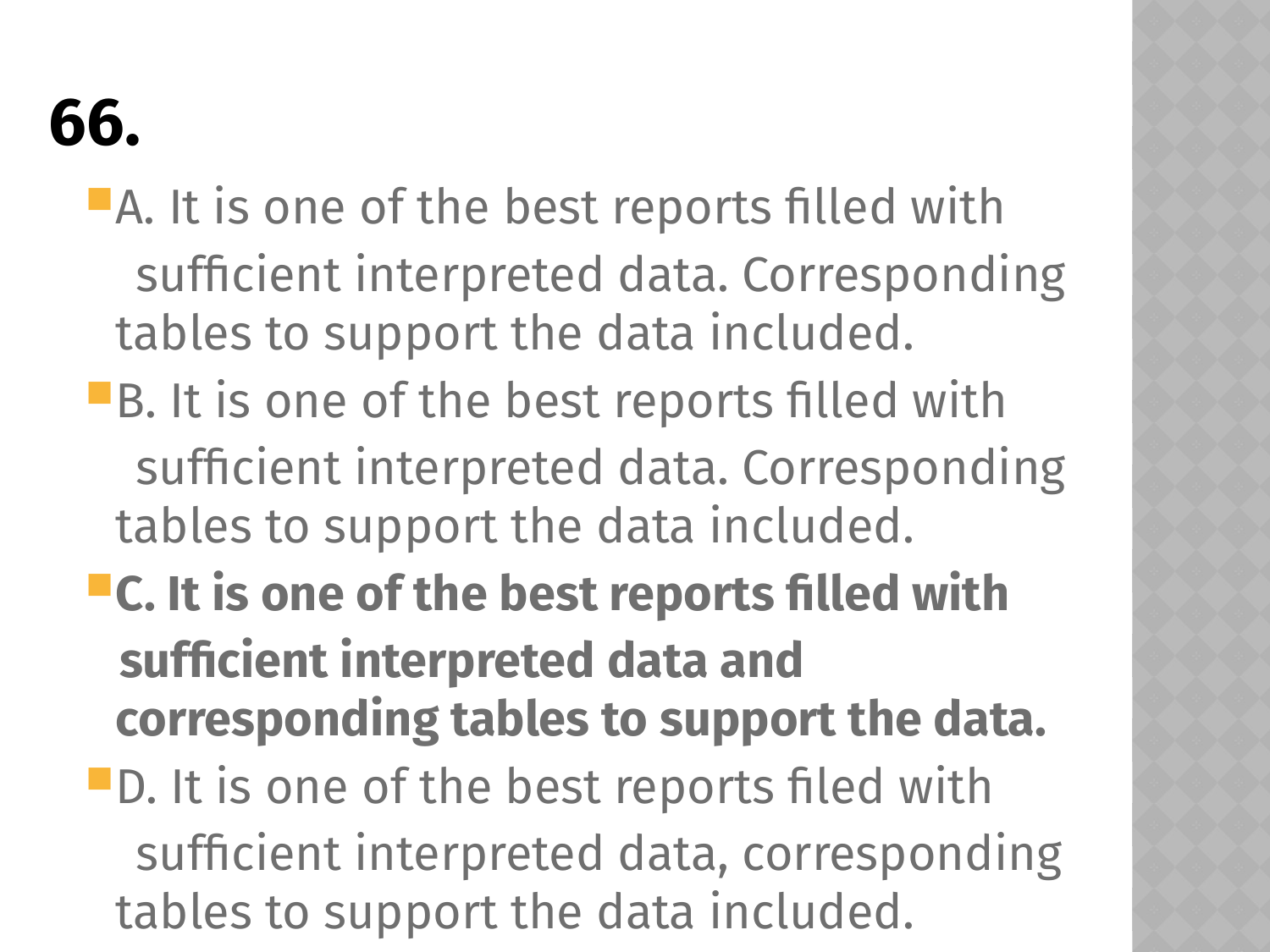

# 66.
A. It is one of the best reports filled with
    sufficient interpreted data. Corresponding tables to support the data included.
B. It is one of the best reports filled with
    sufficient interpreted data. Corresponding tables to support the data included.
C. It is one of the best reports filled with
   sufficient interpreted data and                 corresponding tables to support the data.
D. It is one of the best reports filed with
    sufficient interpreted data, corresponding tables to support the data included.